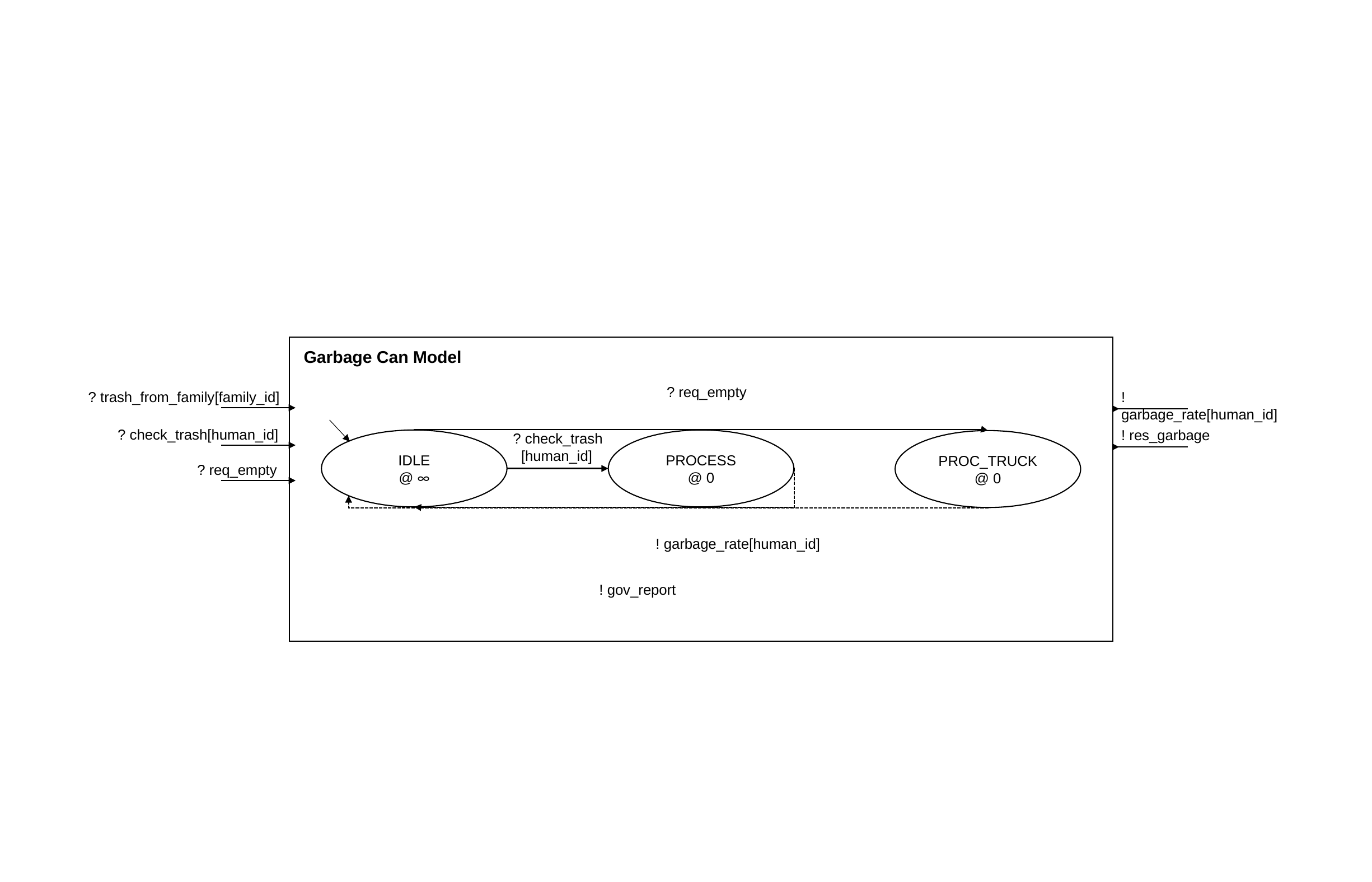

Garbage Can Model
? req_empty
? trash_from_family[family_id]
! garbage_rate[human_id]
? check_trash[human_id]
! res_garbage
? check_trash
  [human_id]

IDLE
@ ∞

PROCESS
@ 0

PROC_TRUCK
@ 0

? req_empty
! garbage_rate[human_id]
! gov_report
coupling_relation(h1, "takeout_trash", g, "recv_garbage"")